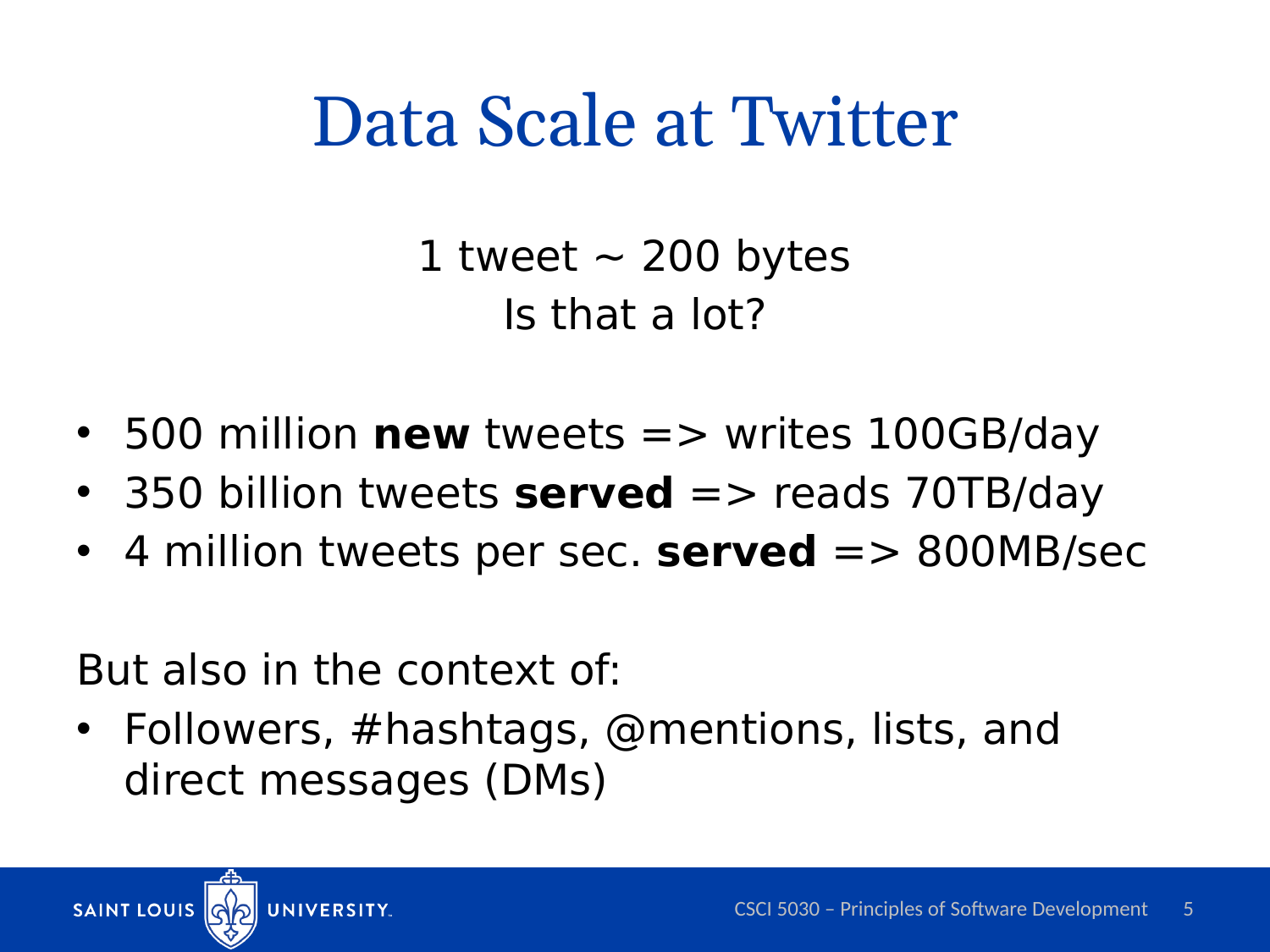

# Data Scale at Twitter
1 tweet ~ 200 bytes
Is that a lot?

500 million new tweets => writes 100GB/day
350 billion tweets served => reads 70TB/day
4 million tweets per sec. served => 800MB/sec

But also in the context of:
Followers, #hashtags, @mentions, lists, and direct messages (DMs)
CSCI 5030 – Principles of Software Development
5